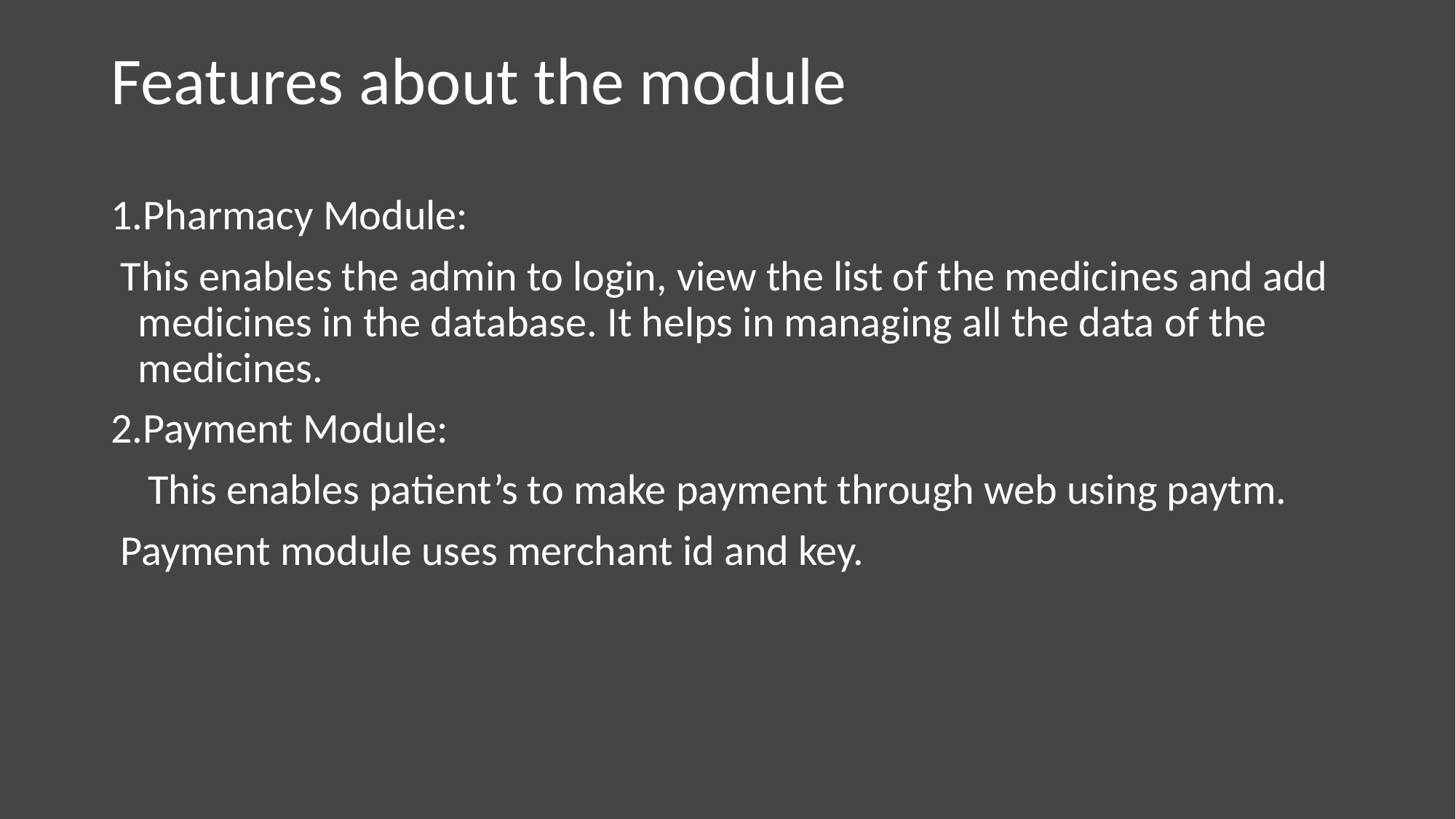

# Features about the module
1.Pharmacy Module:
 This enables the admin to login, view the list of the medicines and add medicines in the database. It helps in managing all the data of the medicines.
2.Payment Module:
	 This enables patient’s to make payment through web using paytm.
 Payment module uses merchant id and key.